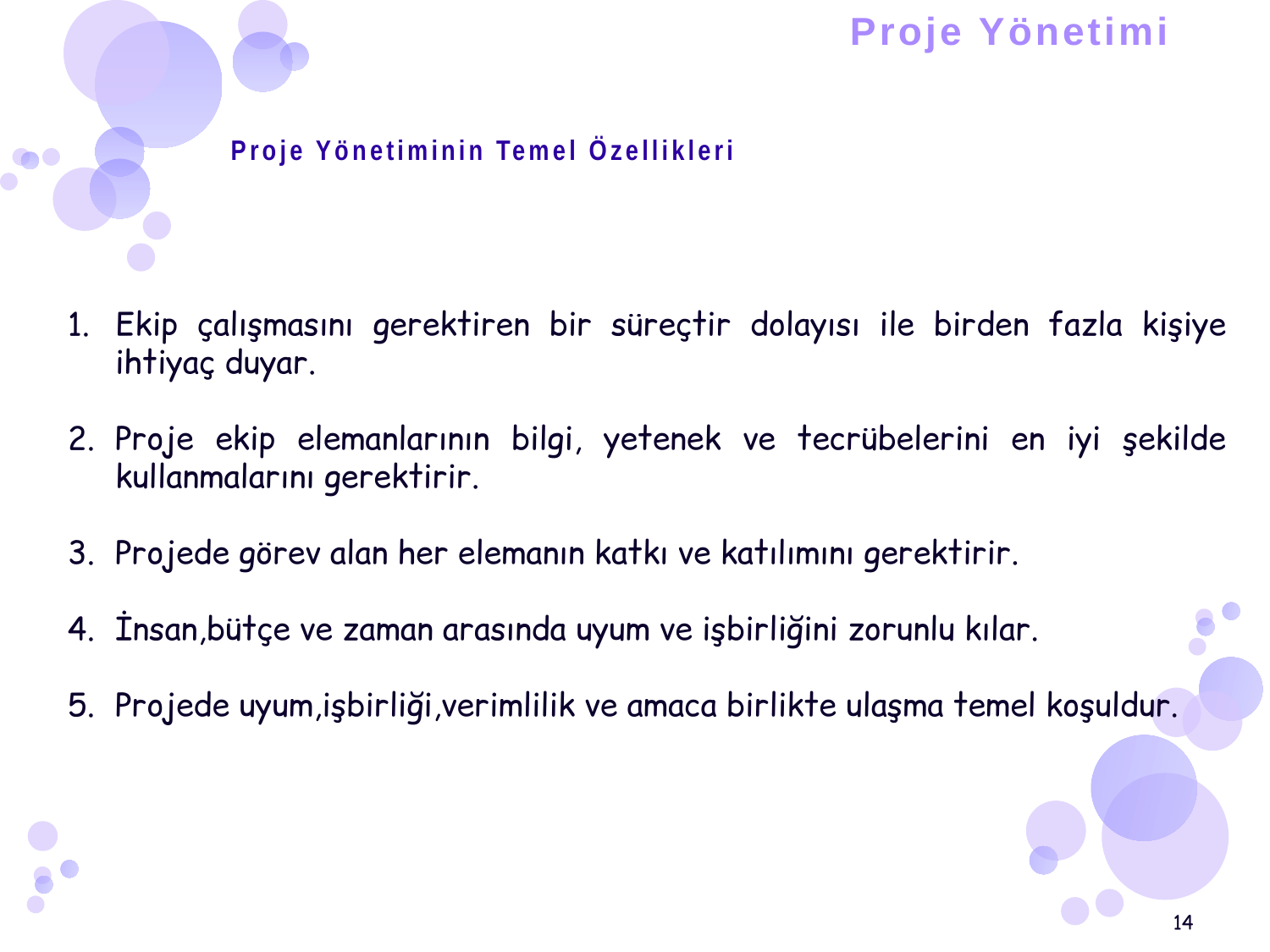

# Proje Yönetimi
 Proje Yönetiminin Temel Özellikleri
Ekip çalışmasını gerektiren bir süreçtir dolayısı ile birden fazla kişiye ihtiyaç duyar.

Proje ekip elemanlarının bilgi, yetenek ve tecrübelerini en iyi şekilde kullanmalarını gerektirir.

Projede görev alan her elemanın katkı ve katılımını gerektirir.

İnsan,bütçe ve zaman arasında uyum ve işbirliğini zorunlu kılar.

Projede uyum,işbirliği,verimlilik ve amaca birlikte ulaşma temel koşuldur.

14